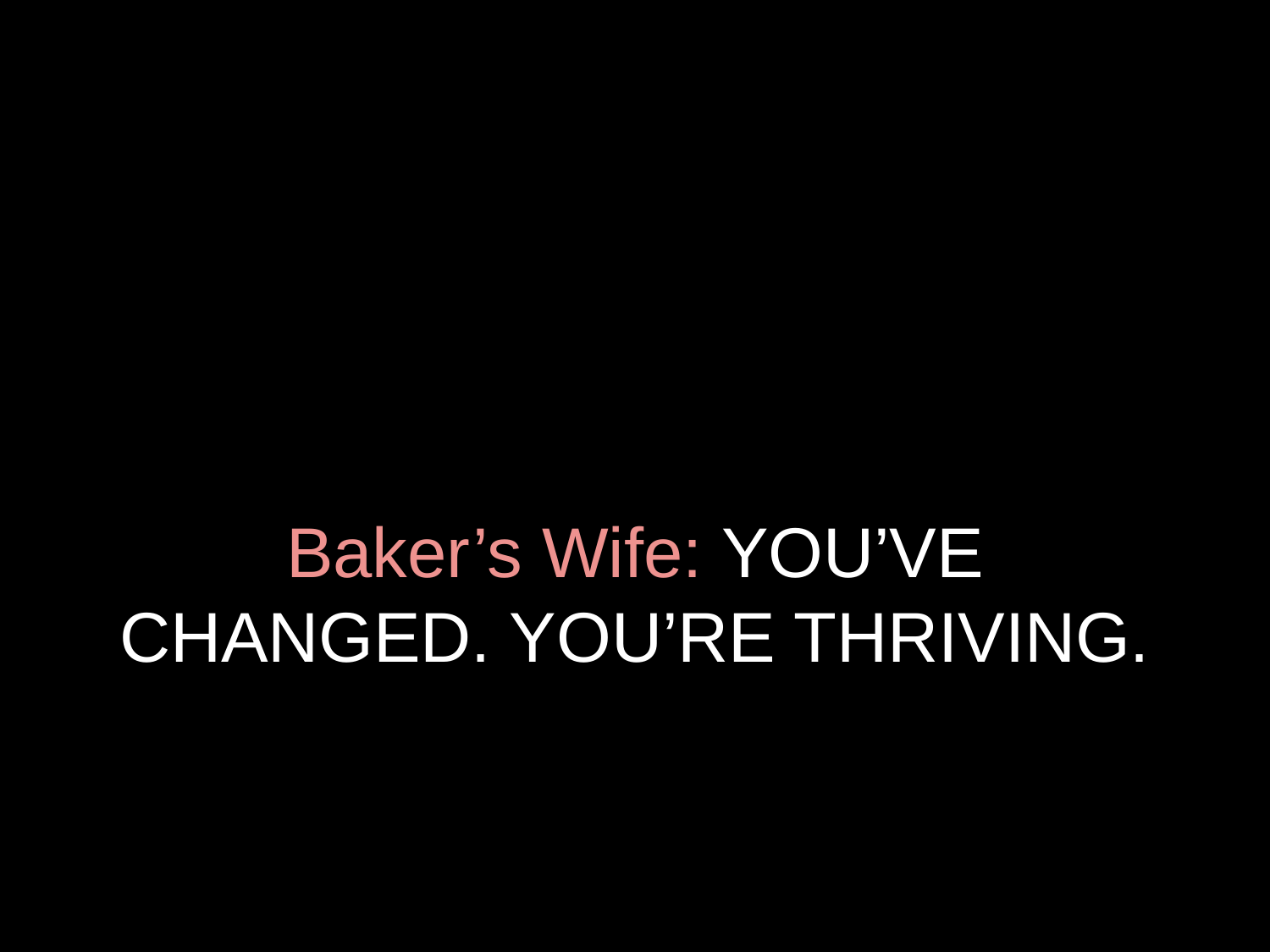

# Baker’s Wife: YOU’VE CHANGED. YOU’RE THRIVING.